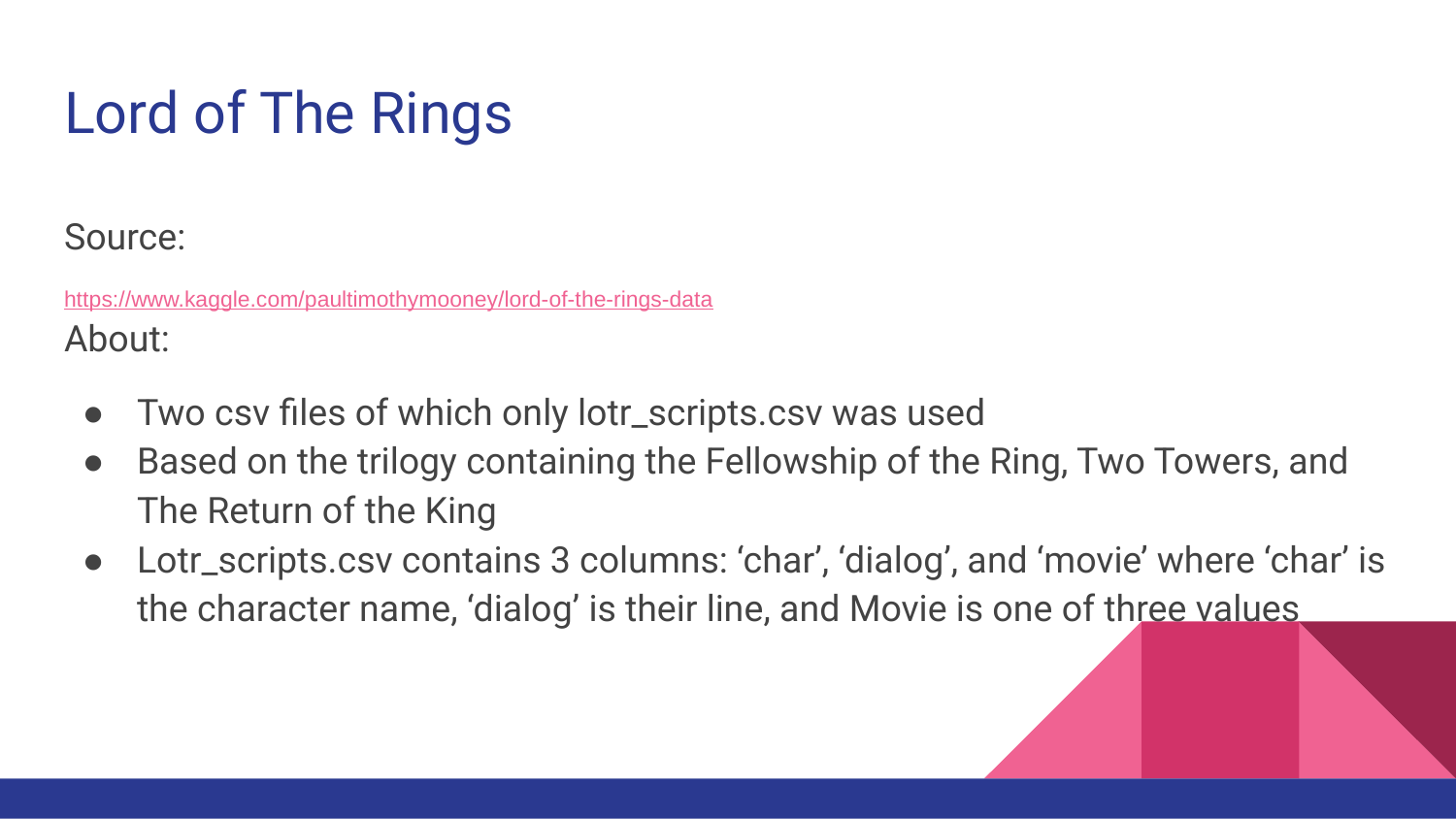

# Lord of The Rings
Source:
https://www.kaggle.com/paultimothymooney/lord-of-the-rings-data
About:
Two csv files of which only lotr_scripts.csv was used
Based on the trilogy containing the Fellowship of the Ring, Two Towers, and The Return of the King
Lotr_scripts.csv contains 3 columns: ‘char’, ‘dialog’, and ‘movie’ where ‘char’ is the character name, ‘dialog’ is their line, and Movie is one of three values